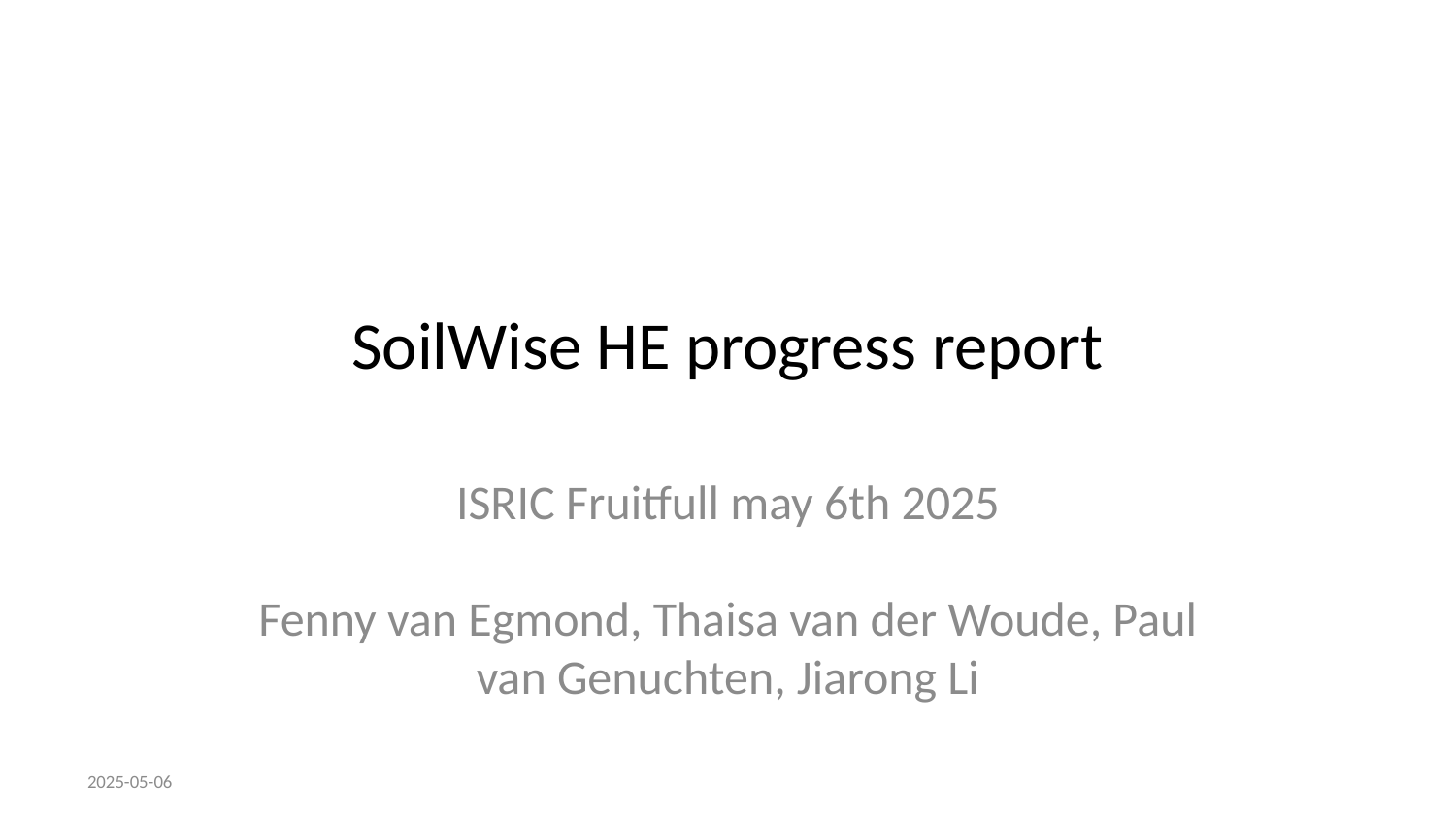

# SoilWise HE progress report
ISRIC Fruitfull may 6th 2025
Fenny van Egmond, Thaisa van der Woude, Paul van Genuchten, Jiarong Li
2025-05-06